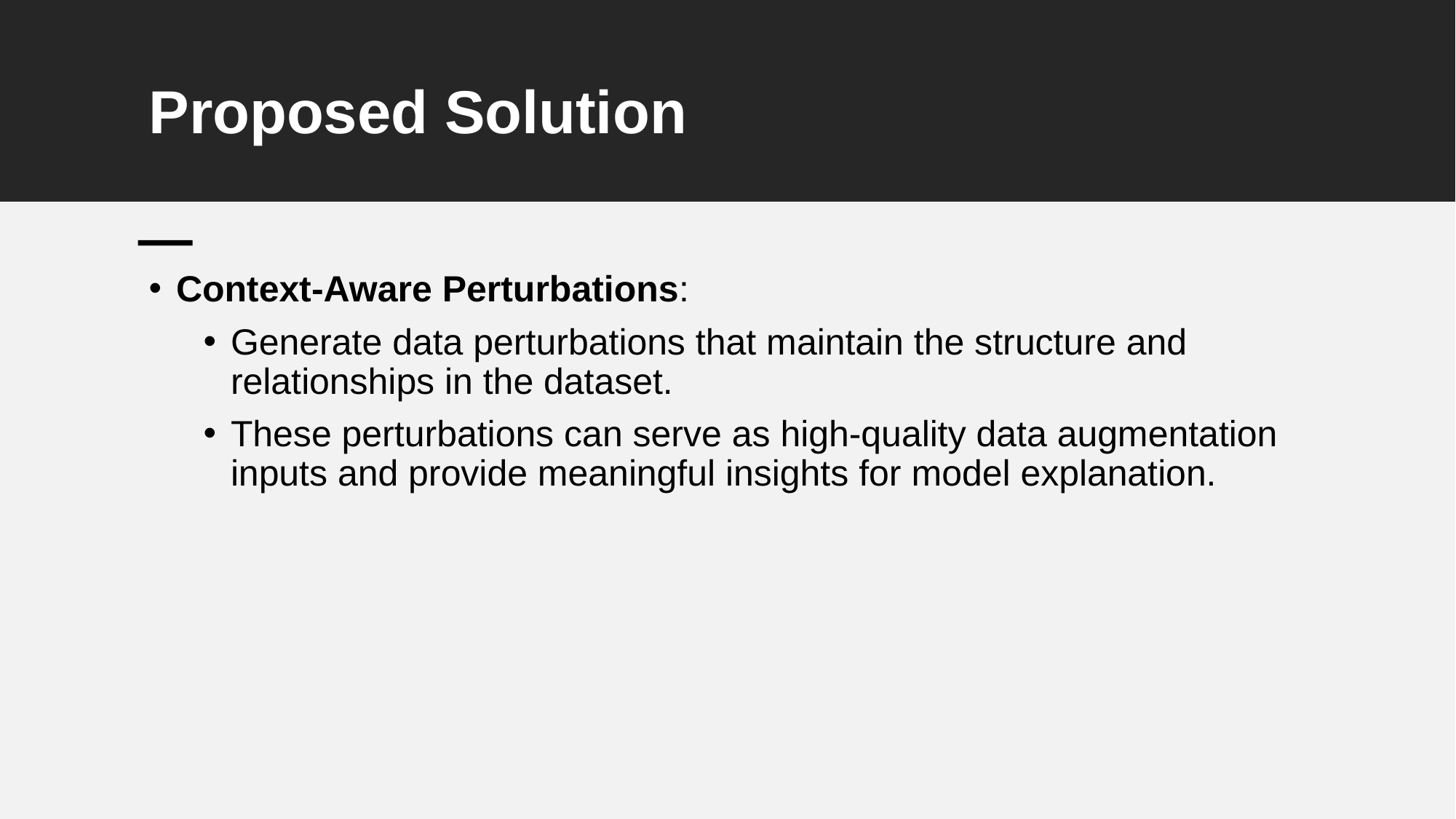

# Proposed Solution

Context-Aware Perturbations:
Generate data perturbations that maintain the structure and relationships in the dataset.
These perturbations can serve as high-quality data augmentation inputs and provide meaningful insights for model explanation.